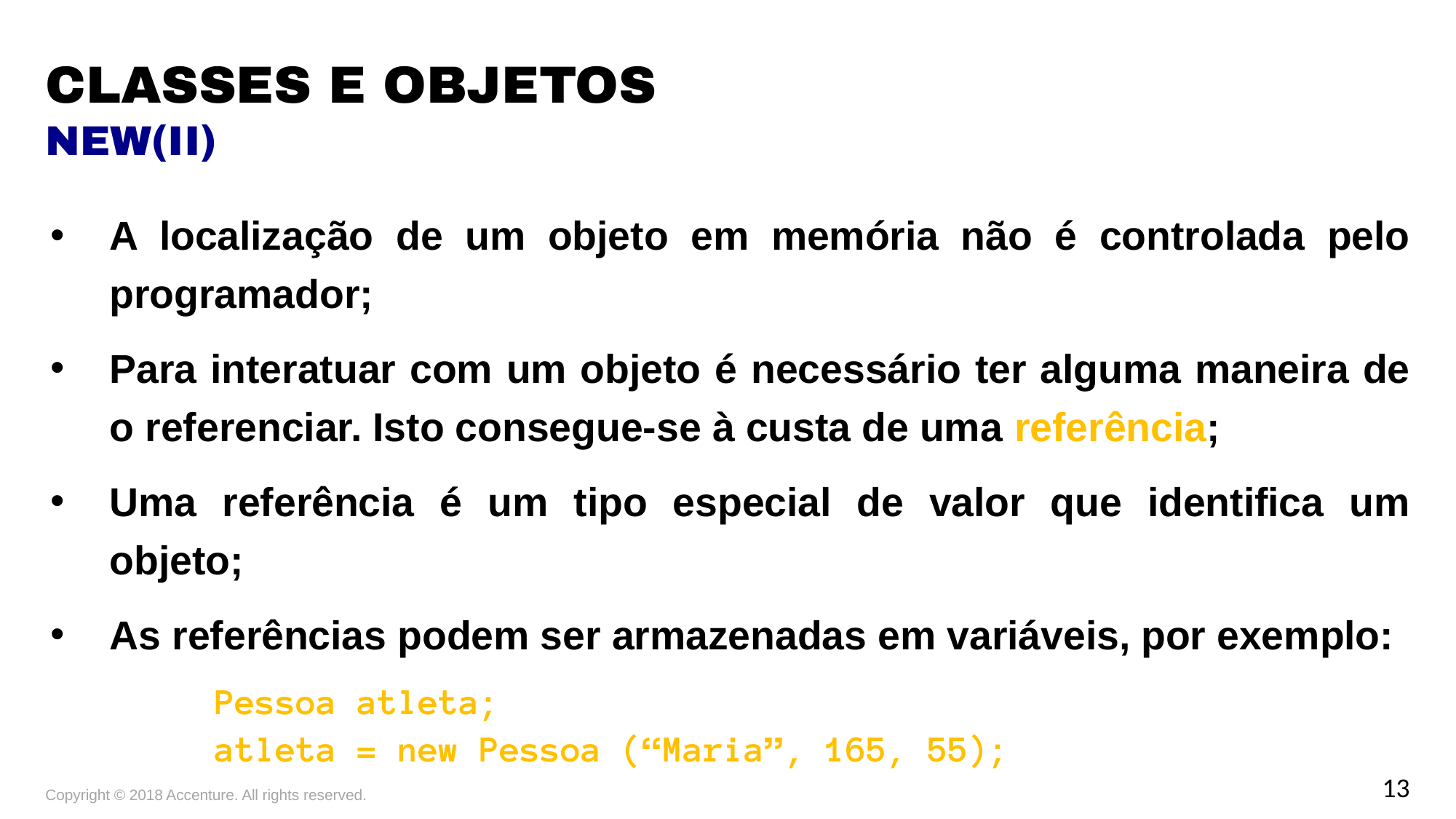

# Classes e objetos New(II)
A localização de um objeto em memória não é controlada pelo programador;
Para interatuar com um objeto é necessário ter alguma maneira de o referenciar. Isto consegue-se à custa de uma referência;
Uma referência é um tipo especial de valor que identifica um objeto;
As referências podem ser armazenadas em variáveis, por exemplo:
Pessoa atleta;
atleta = new Pessoa (“Maria”, 165, 55);

Copyright © 2018 Accenture. All rights reserved.
13